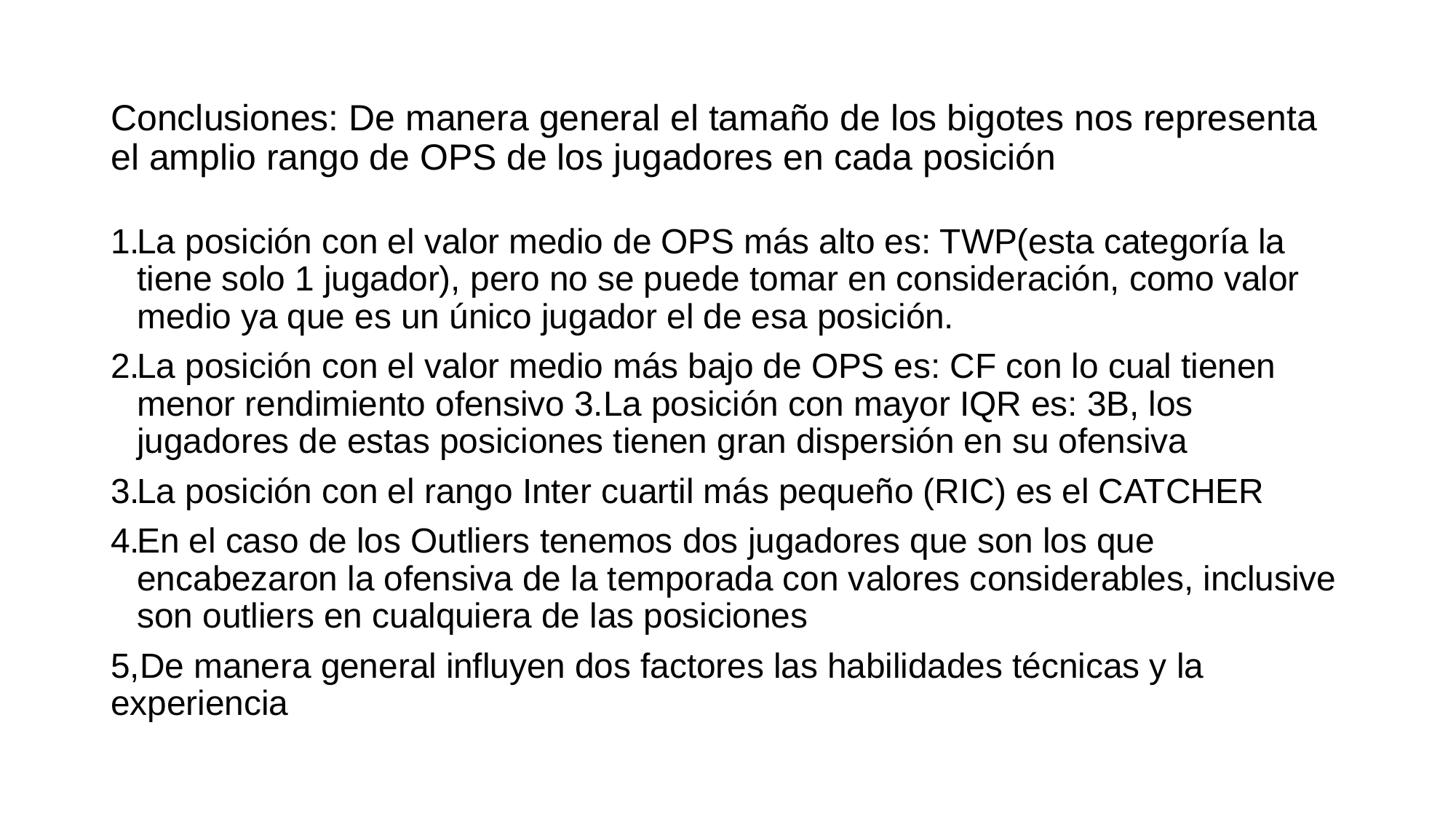

# Conclusiones: De manera general el tamaño de los bigotes nos representa el amplio rango de OPS de los jugadores en cada posición
La posición con el valor medio de OPS más alto es: TWP(esta categoría la tiene solo 1 jugador), pero no se puede tomar en consideración, como valor medio ya que es un único jugador el de esa posición.
La posición con el valor medio más bajo de OPS es: CF con lo cual tienen menor rendimiento ofensivo 3.La posición con mayor IQR es: 3B, los jugadores de estas posiciones tienen gran dispersión en su ofensiva
La posición con el rango Inter cuartil más pequeño (RIC) es el CATCHER
En el caso de los Outliers tenemos dos jugadores que son los que encabezaron la ofensiva de la temporada con valores considerables, inclusive son outliers en cualquiera de las posiciones
5,De manera general influyen dos factores las habilidades técnicas y la experiencia